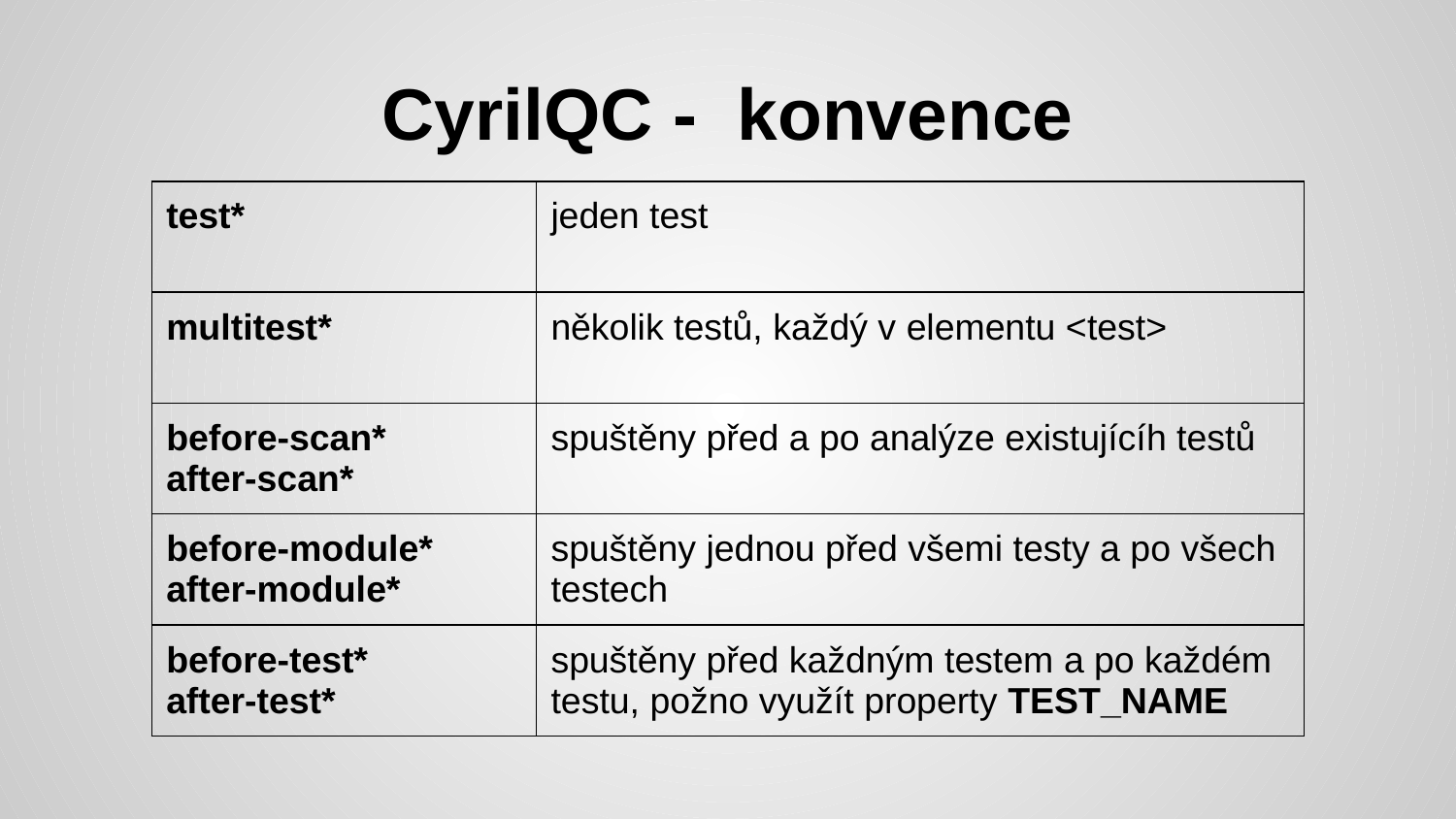

# CyrilQC -  konvence
| test\* | jeden test |
| --- | --- |
| multitest\* | několik testů, každý v elementu <test> |
| before-scan\* after-scan\* | spuštěny před a po analýze existujícíh testů |
| before-module\* after-module\* | spuštěny jednou před všemi testy a po všech testech |
| before-test\* after-test\* | spuštěny před každným testem a po každém testu, požno využít property TEST\_NAME |